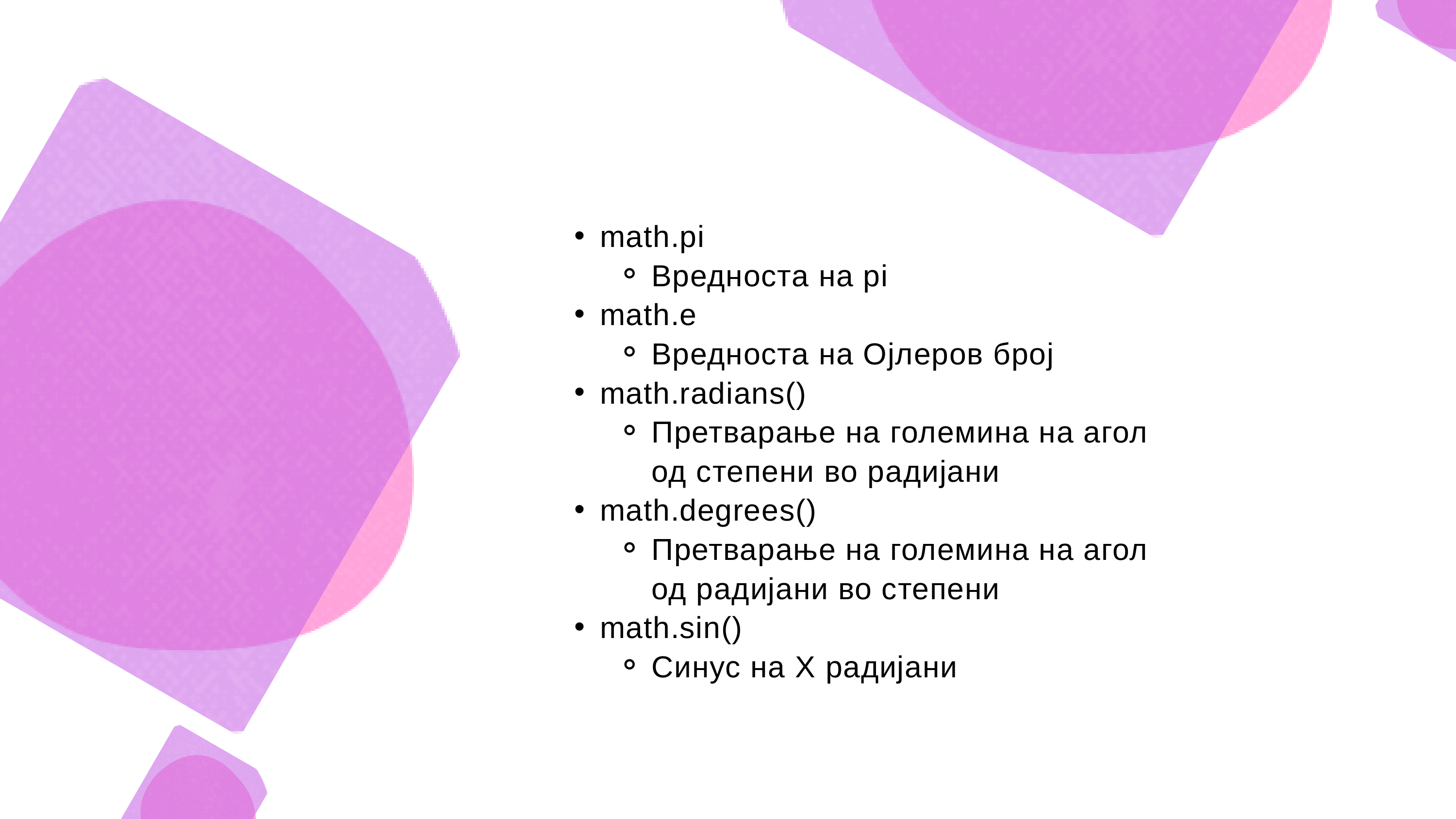

math.pi
Вредноста на pi
math.e
Вредноста на Ојлеров број
math.radians()
Претварање на големина на агол од степени во радијани
math.degrees()
Претварање на големина на агол од радијани во степени
math.sin()
Синус на Х радијани